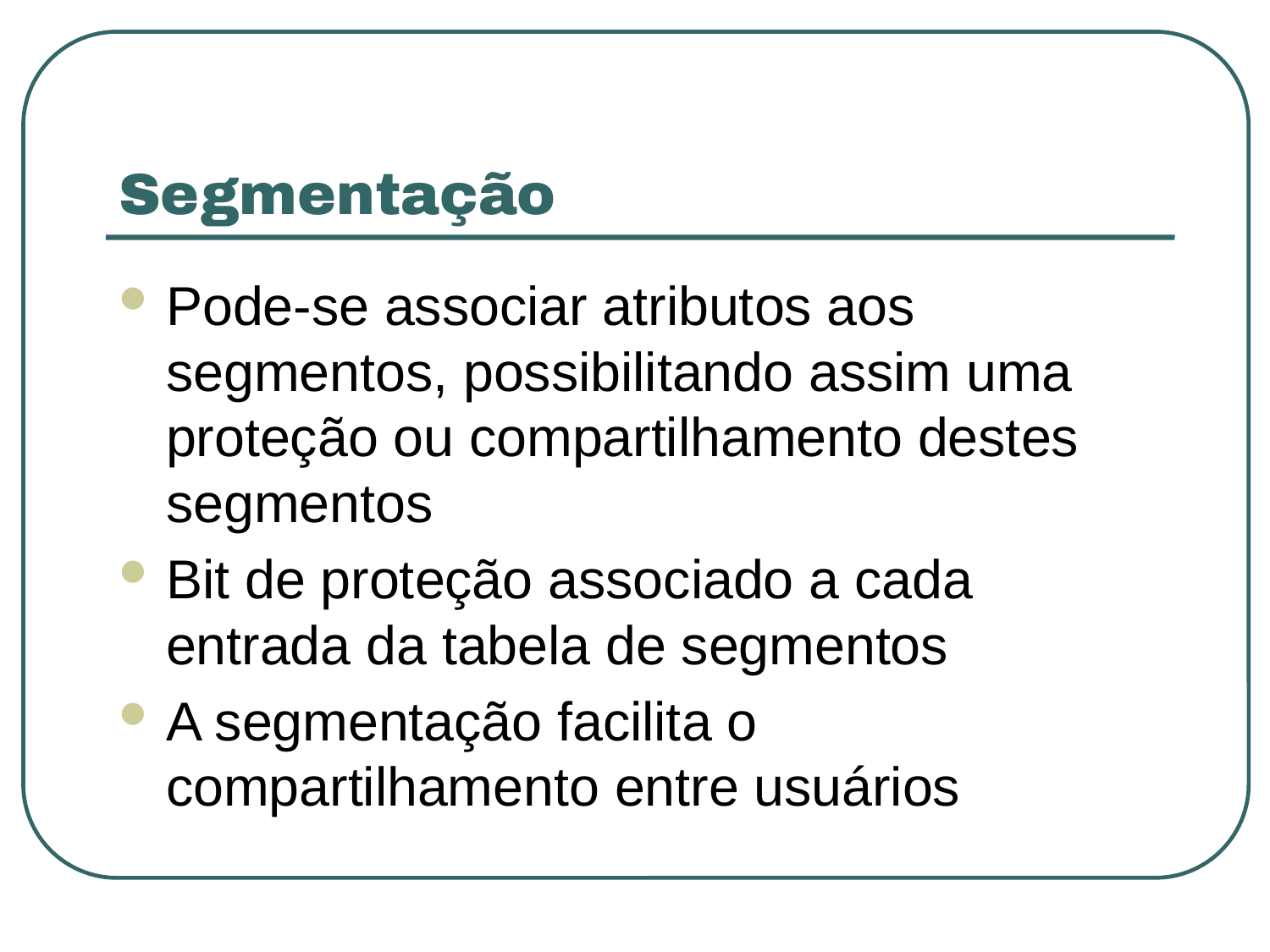

# Segmentação
Pode-se associar atributos aos segmentos, possibilitando assim uma proteção ou compartilhamento destes segmentos
Bit de proteção associado a cada entrada da tabela de segmentos
A segmentação facilita o compartilhamento entre usuários